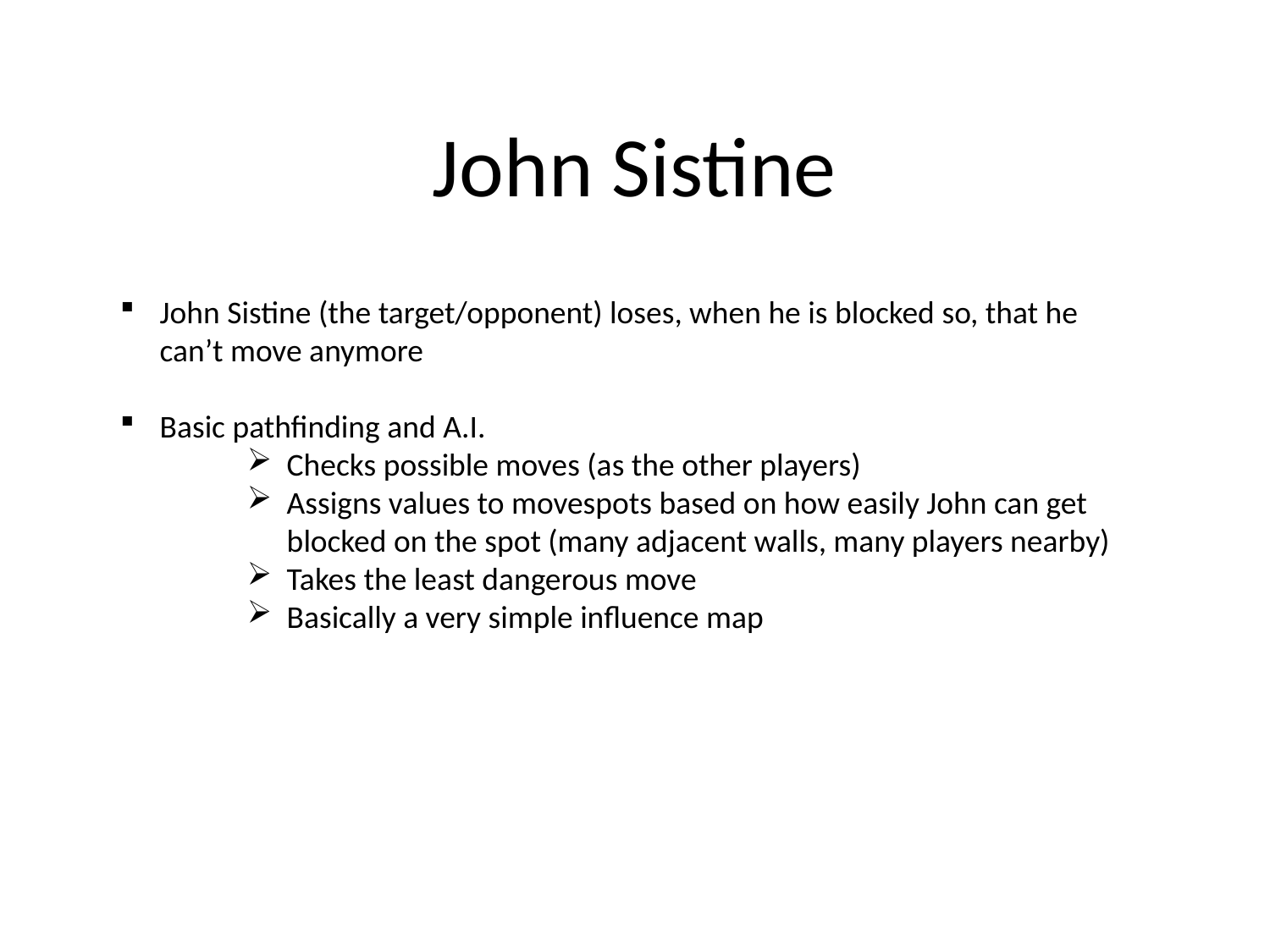

John Sistine
John Sistine (the target/opponent) loses, when he is blocked so, that he can’t move anymore

Basic pathfinding and A.I.
Checks possible moves (as the other players)
Assigns values to movespots based on how easily John can get blocked on the spot (many adjacent walls, many players nearby)
Takes the least dangerous move
Basically a very simple influence map